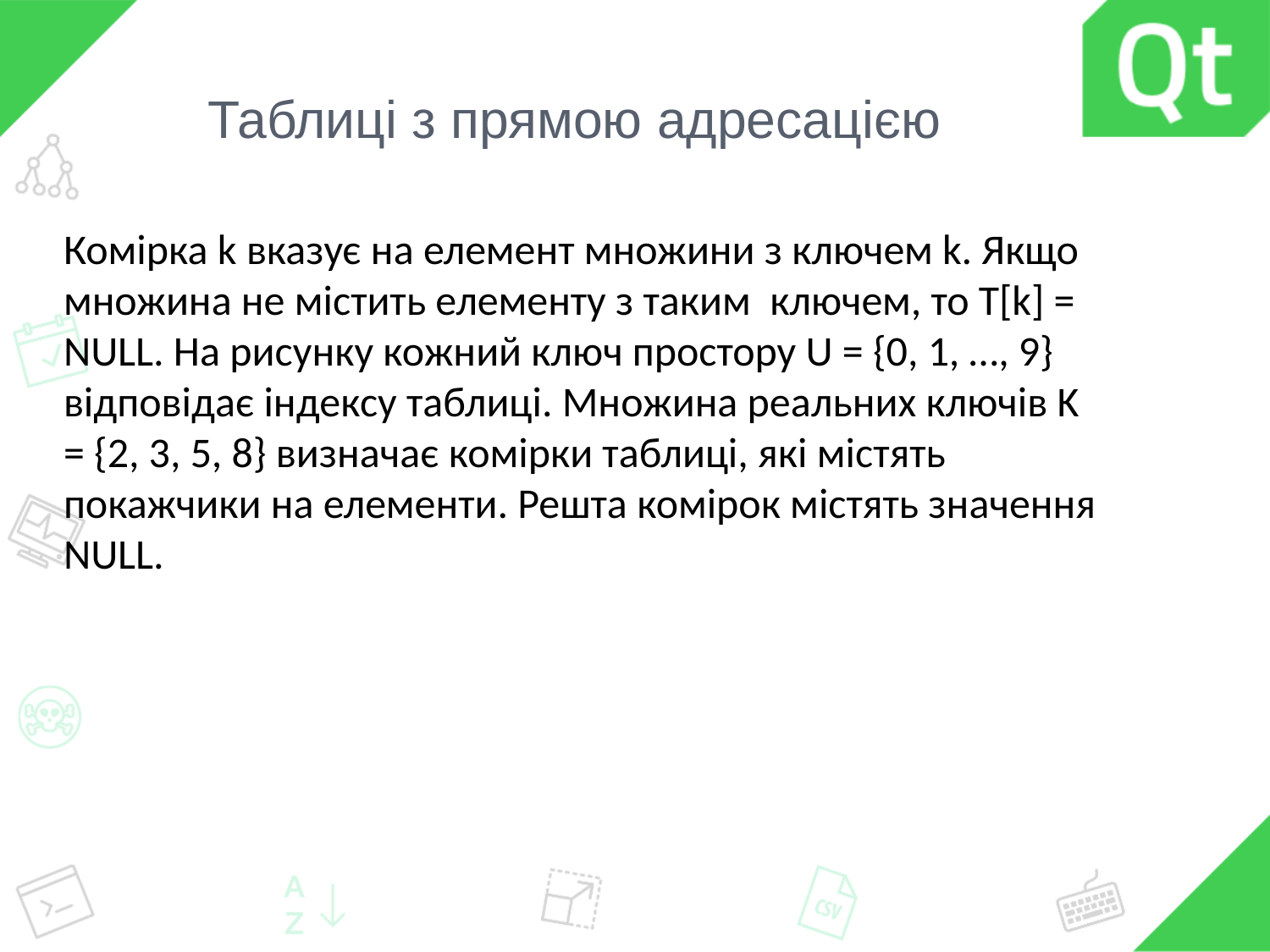

# Таблиці з прямою адресацією
Комірка k вказує на елемент множини з ключем k. Якщо множина не містить елементу з таким  ключем, то T[k] = NULL. На рисунку кожний ключ простору U = {0, 1, …, 9} відповідає індексу таблиці. Множина реальних ключів K = {2, 3, 5, 8} визначає комірки таблиці, які містять покажчики на елементи. Решта комірок містять значення NULL.